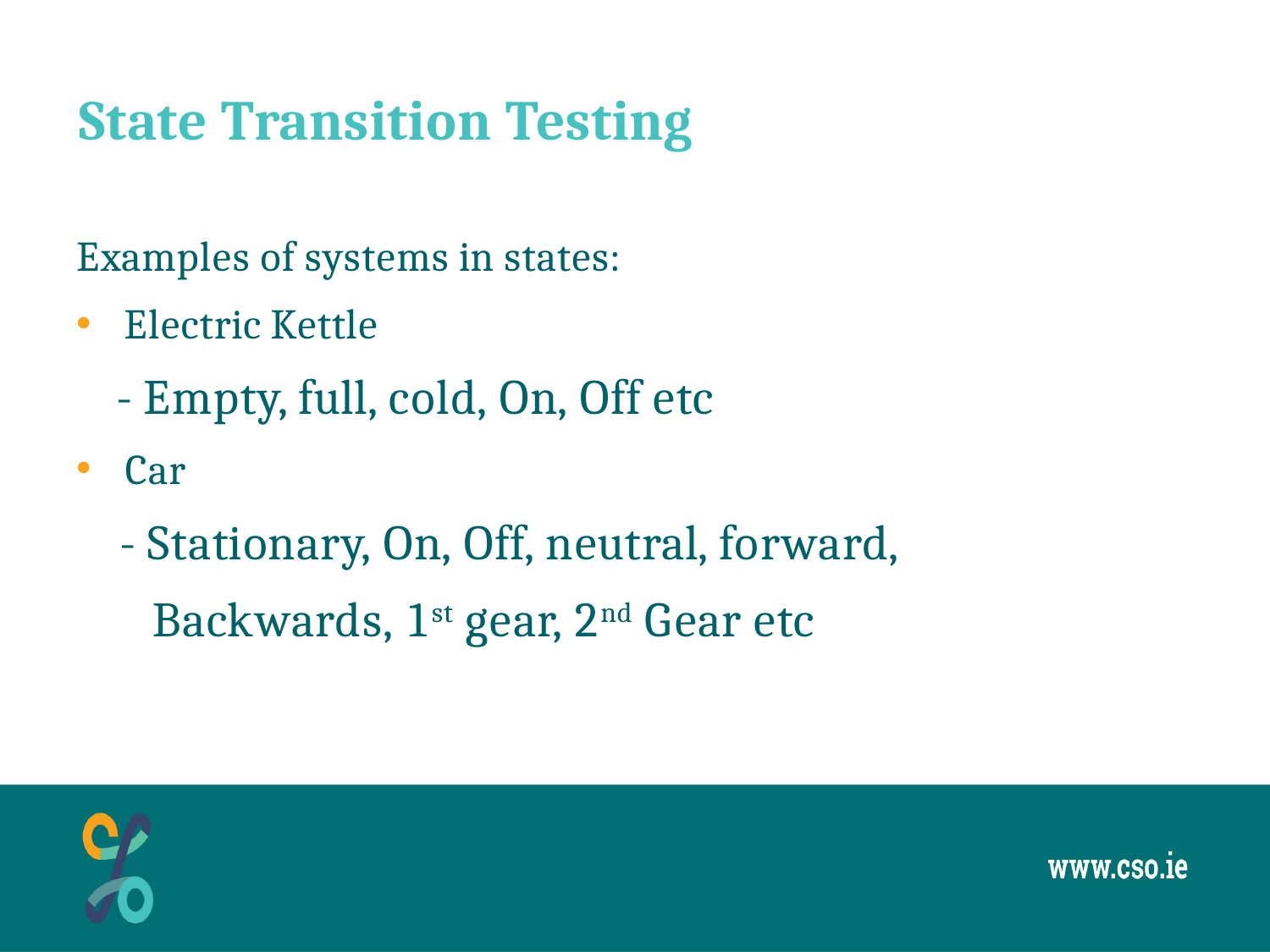

# State Transition Testing
Examples of systems in states:
Electric Kettle
    - Empty, full, cold, On, Off etc
Car
    - Stationary, On, Off, neutral, forward,
       Backwards, 1st gear, 2nd Gear etc